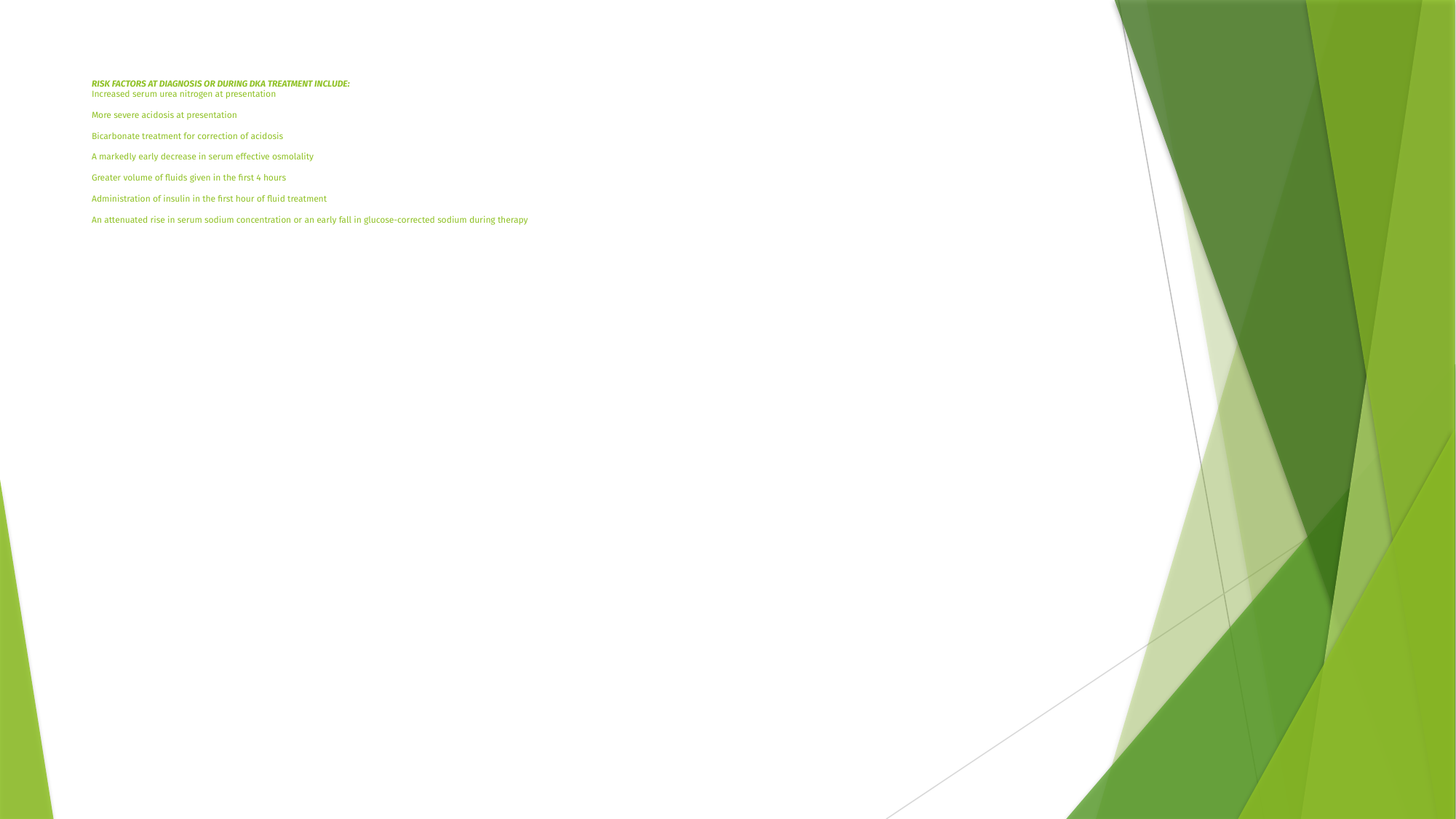

# RISK FACTORS AT DIAGNOSIS OR DURING DKA TREATMENT INCLUDE: Increased serum urea nitrogen at presentation More severe acidosis at presentation Bicarbonate treatment for correction of acidosis A markedly early decrease in serum effective osmolality Greater volume of fluids given in the first 4 hours Administration of insulin in the first hour of fluid treatment An attenuated rise in serum sodium concentration or an early fall in glucose-corrected sodium during therapy